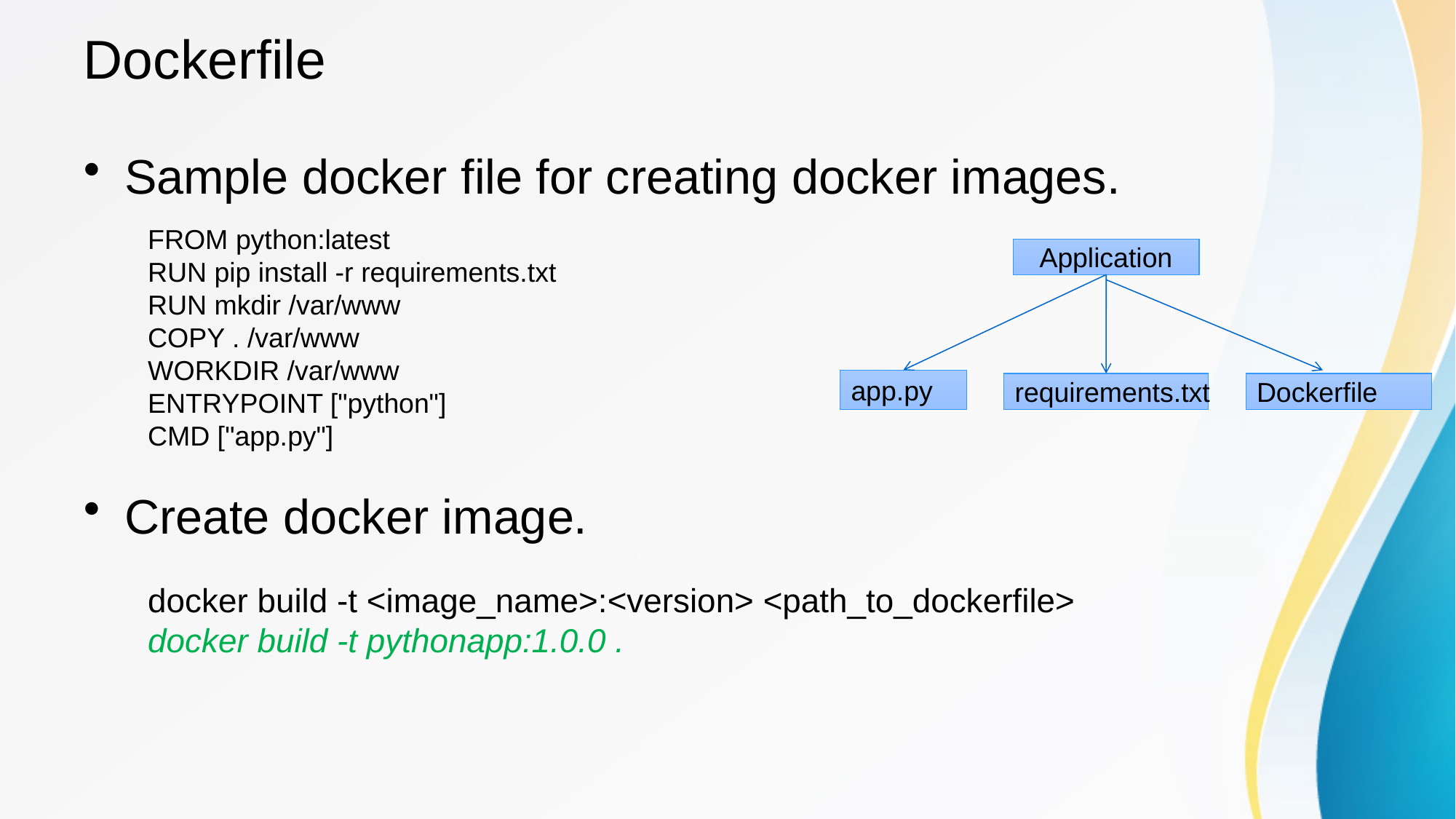

# Dockerfile
Sample docker file for creating docker images.

Create docker image.
FROM python:latest
RUN pip install -r requirements.txt
RUN mkdir /var/www
COPY . /var/www
WORKDIR /var/www
ENTRYPOINT ["python"]
CMD ["app.py"]
  Application
app.py
requirements.txt
Dockerfile
docker build -t <image_name>:<version> <path_to_dockerfile>
docker build -t pythonapp:1.0.0 .